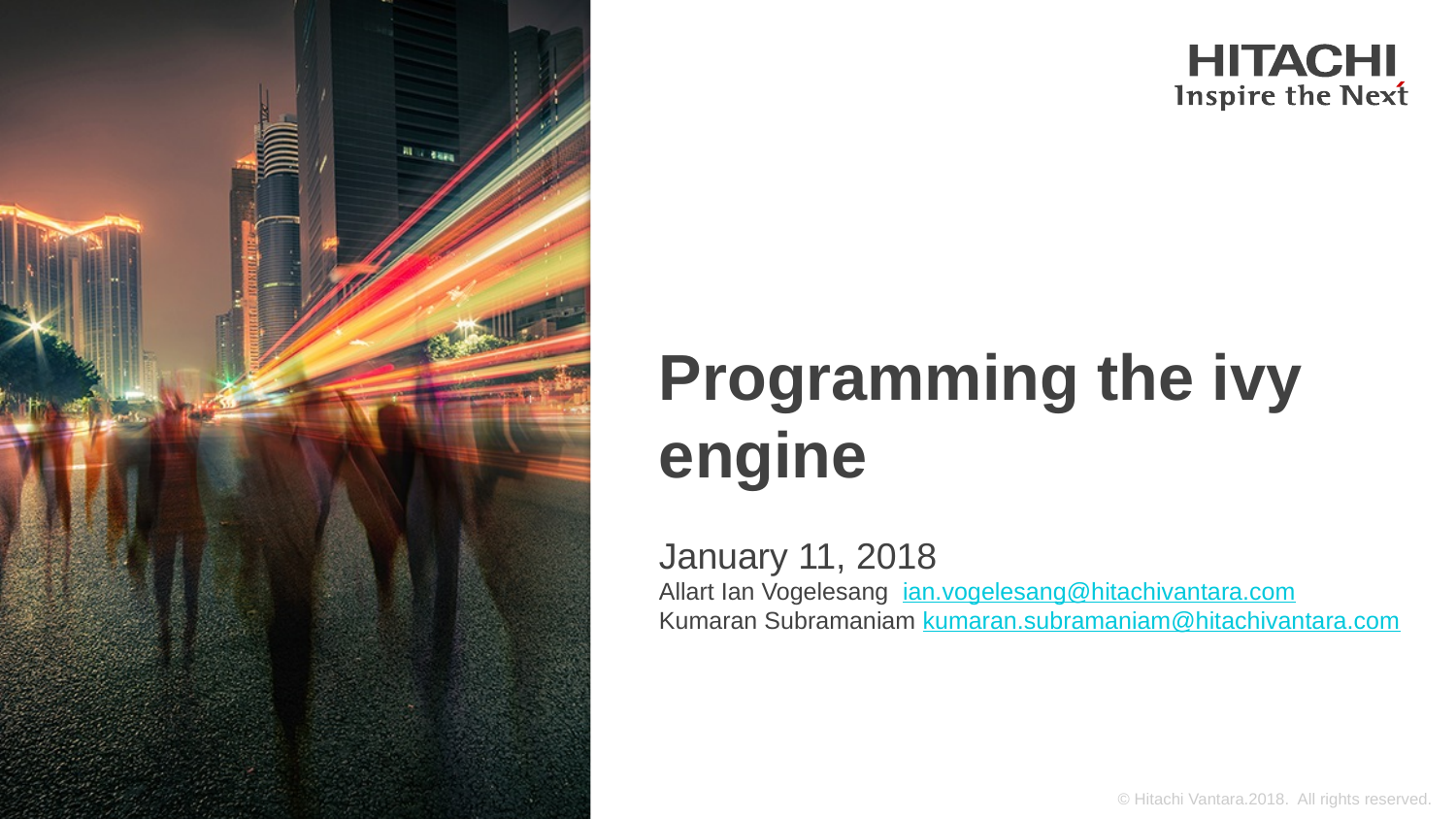

# Programming the ivy engine
January 11, 2018
Allart Ian Vogelesang  ian.vogelesang@hitachivantara.com
Kumaran Subramaniam kumaran.subramaniam@hitachivantara.com